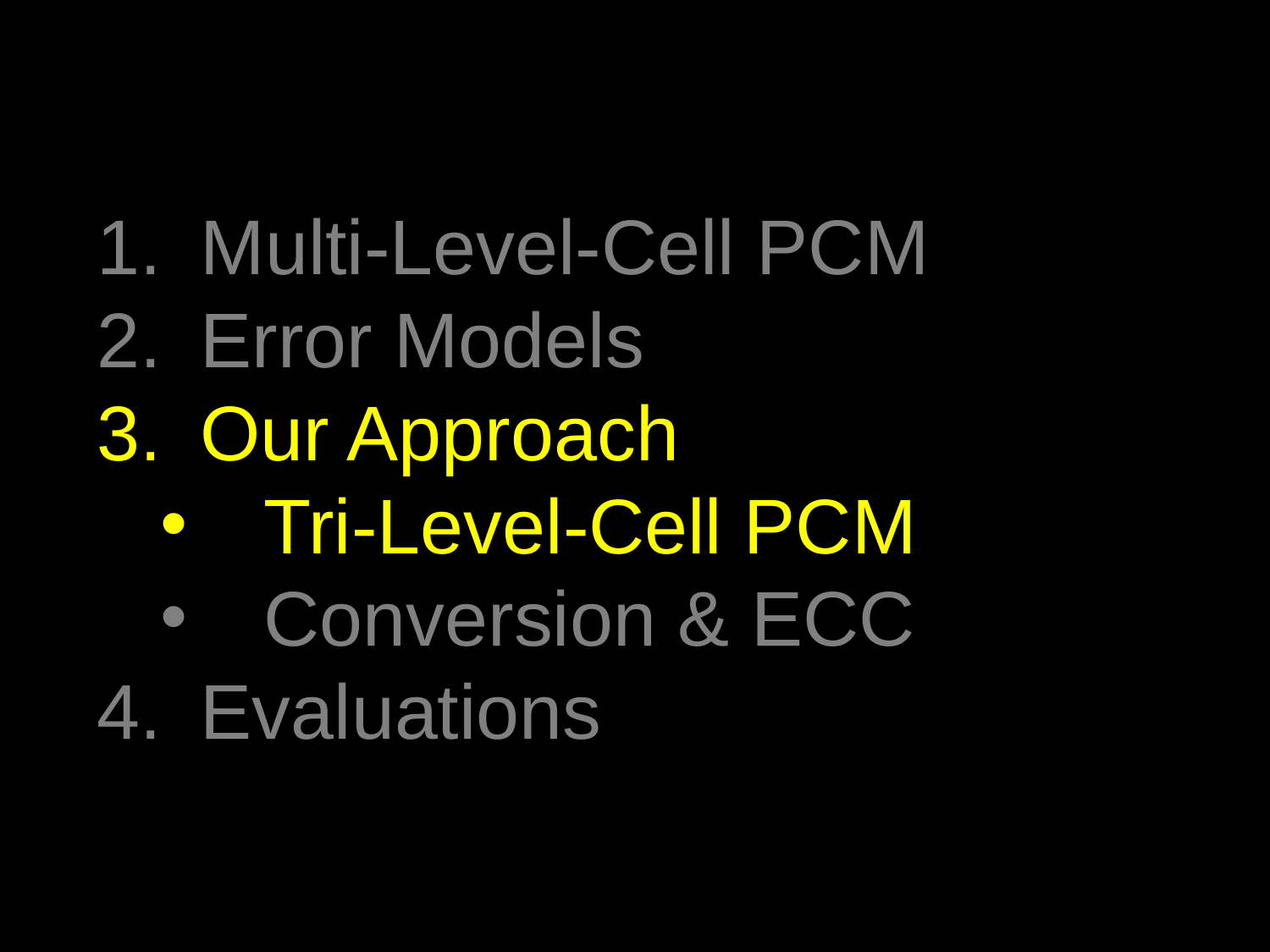

Multi-Level-Cell PCM
Error Models
Our Approach
Tri-Level-Cell PCM
Conversion & ECC
Evaluations
18
18